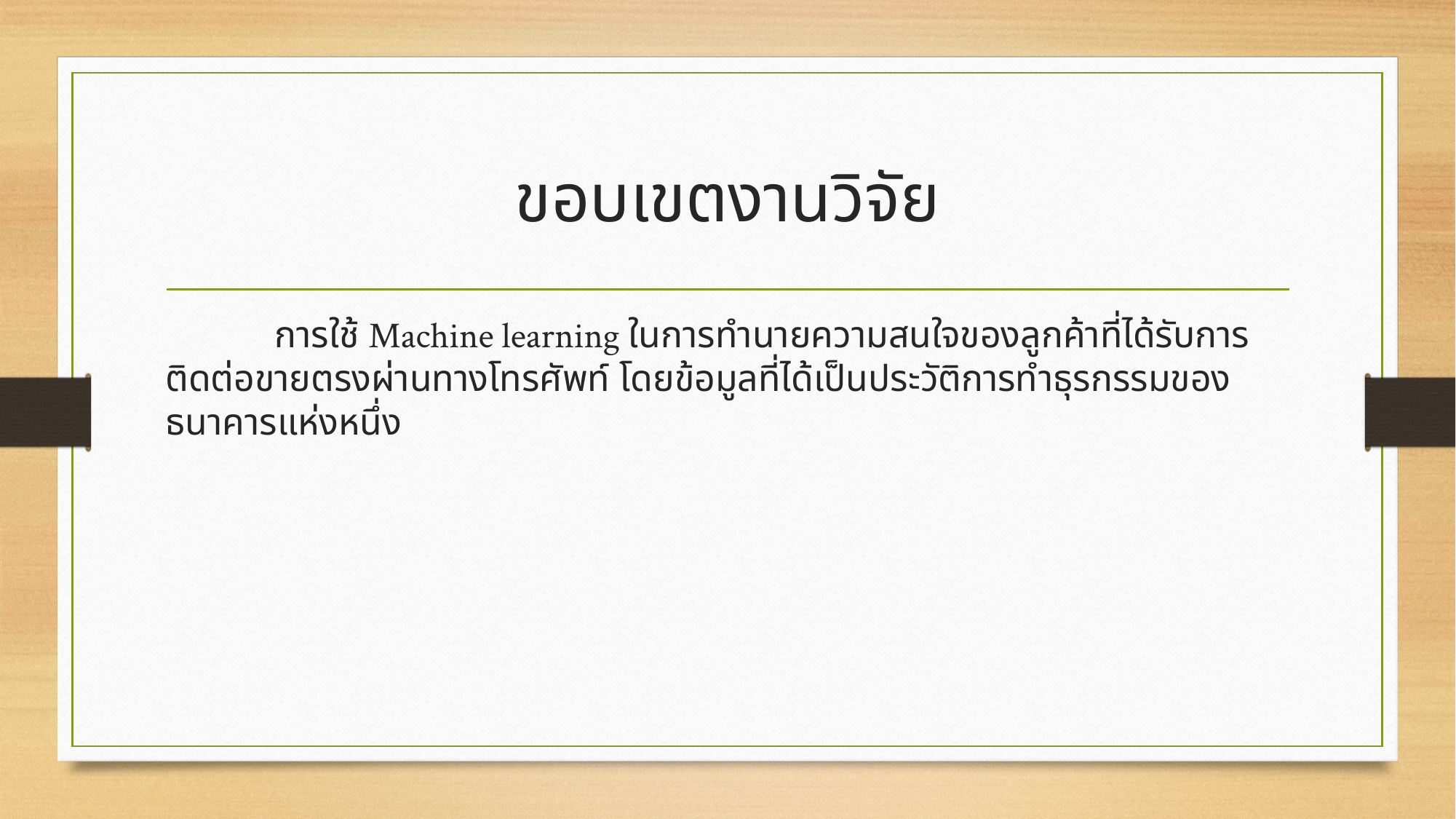

# ขอบเขตงานวิจัย
	การใช้ Machine learning ในการทำนายความสนใจของลูกค้าที่ได้รับการติดต่อขายตรงผ่านทางโทรศัพท์ โดยข้อมูลที่ได้เป็นประวัติการทำธุรกรรมของธนาคารแห่งหนึ่ง